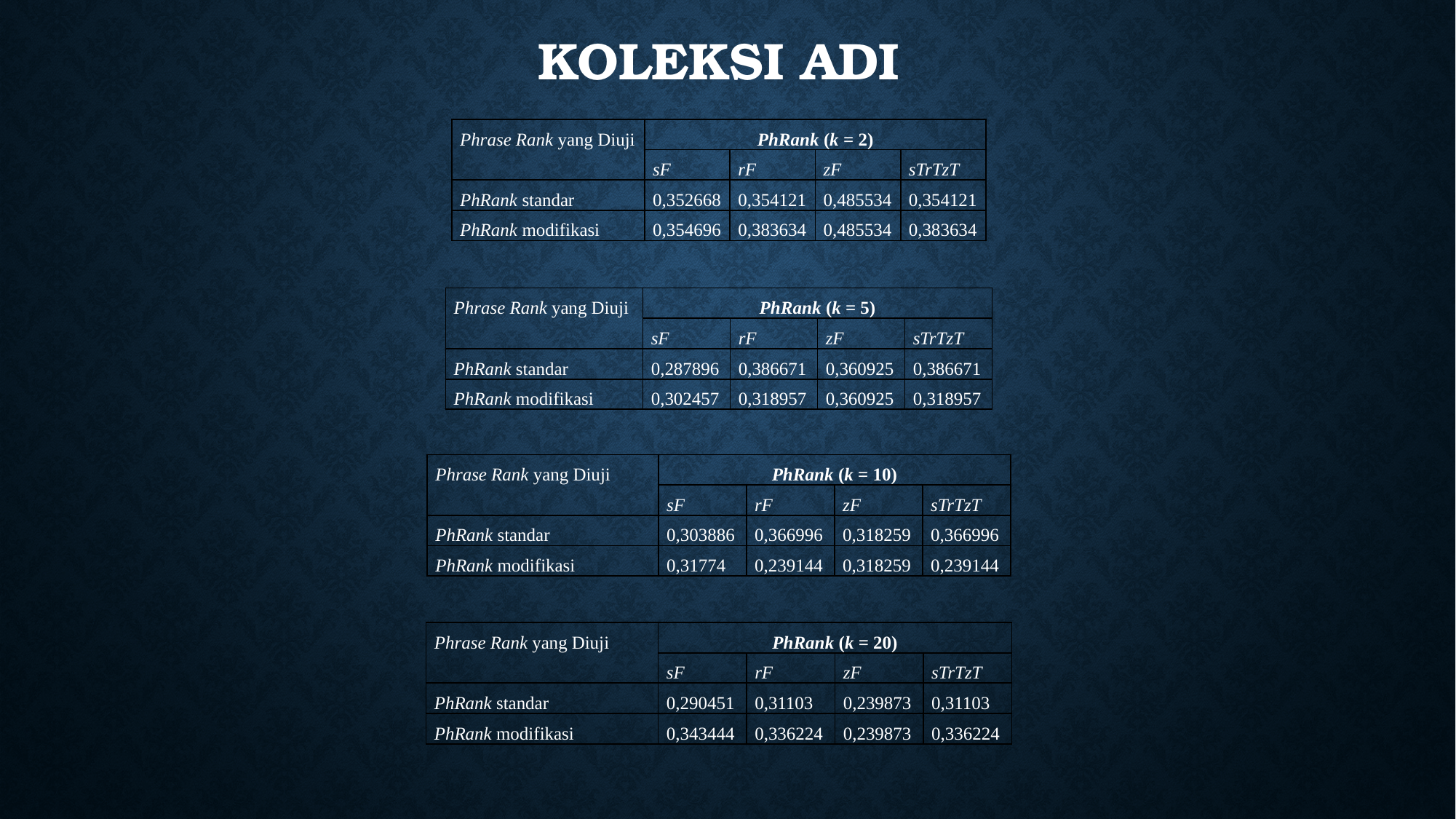

# KOLEKSI ADI
| Phrase Rank yang Diuji | PhRank (k = 2) |  |  |  |
| --- | --- | --- | --- | --- |
|  | sF | rF | zF | sTrTzT |
| PhRank standar | 0,352668 | 0,354121 | 0,485534 | 0,354121 |
| PhRank modifikasi | 0,354696 | 0,383634 | 0,485534 | 0,383634 |
| Phrase Rank yang Diuji | PhRank (k = 5) |  |  |  |
| --- | --- | --- | --- | --- |
|  | sF | rF | zF | sTrTzT |
| PhRank standar | 0,287896 | 0,386671 | 0,360925 | 0,386671 |
| PhRank modifikasi | 0,302457 | 0,318957 | 0,360925 | 0,318957 |
| Phrase Rank yang Diuji | PhRank (k = 10) |  |  |  |
| --- | --- | --- | --- | --- |
|  | sF | rF | zF | sTrTzT |
| PhRank standar | 0,303886 | 0,366996 | 0,318259 | 0,366996 |
| PhRank modifikasi | 0,31774 | 0,239144 | 0,318259 | 0,239144 |
| Phrase Rank yang Diuji | PhRank (k = 20) |  |  |  |
| --- | --- | --- | --- | --- |
|  | sF | rF | zF | sTrTzT |
| PhRank standar | 0,290451 | 0,31103 | 0,239873 | 0,31103 |
| PhRank modifikasi | 0,343444 | 0,336224 | 0,239873 | 0,336224 |